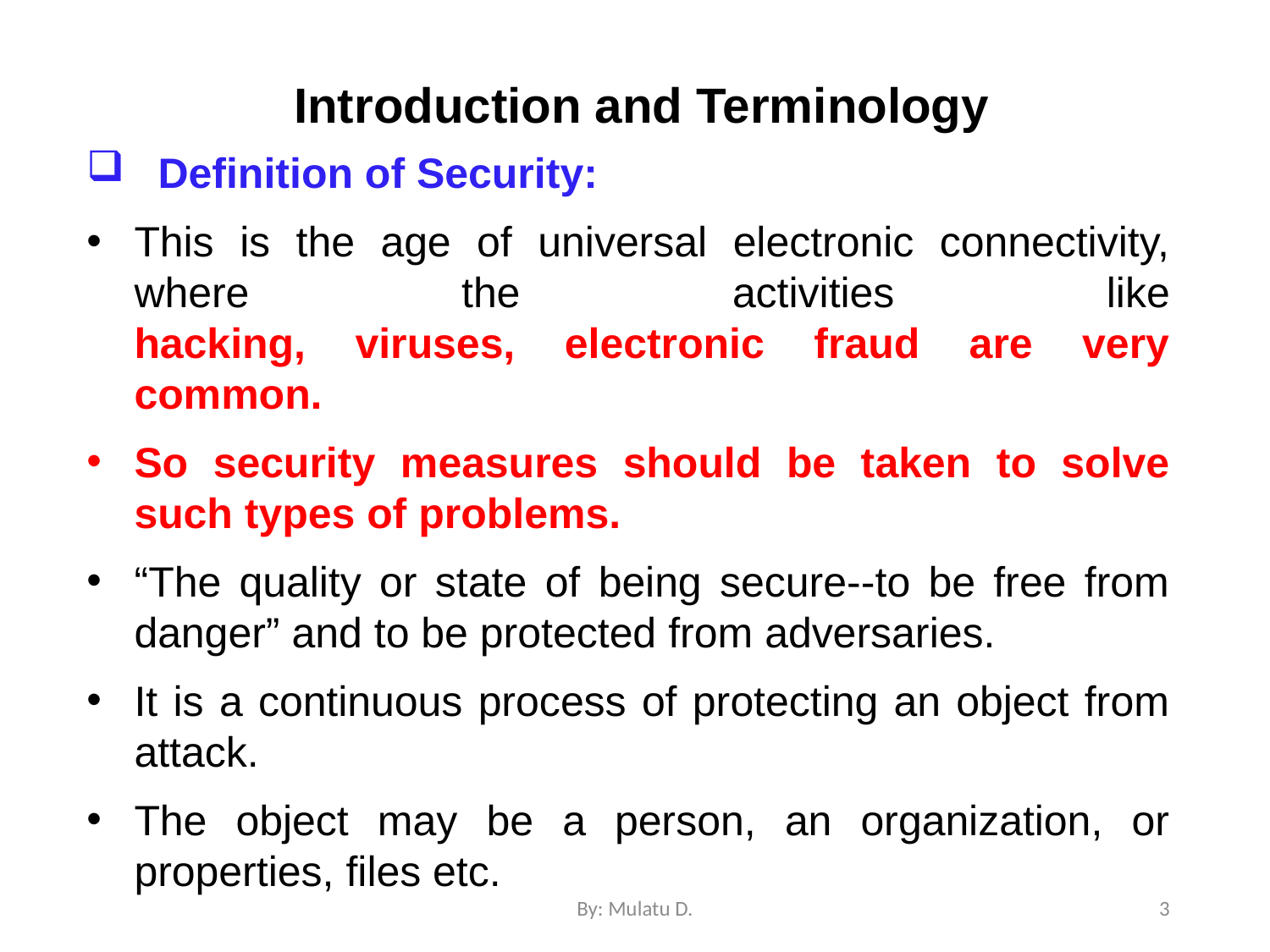

# Introduction and Terminology
Definition of Security:
This is the age of universal electronic connectivity, where the activities like
hacking, viruses, electronic fraud are very common.
So security measures should be taken to solve such types of problems.
“The quality or state of being secure--to be free from danger” and to be protected from adversaries.
It is a continuous process of protecting an object from attack.
The object may be a person, an organization, or properties, files etc.
By: Mulatu D.
3